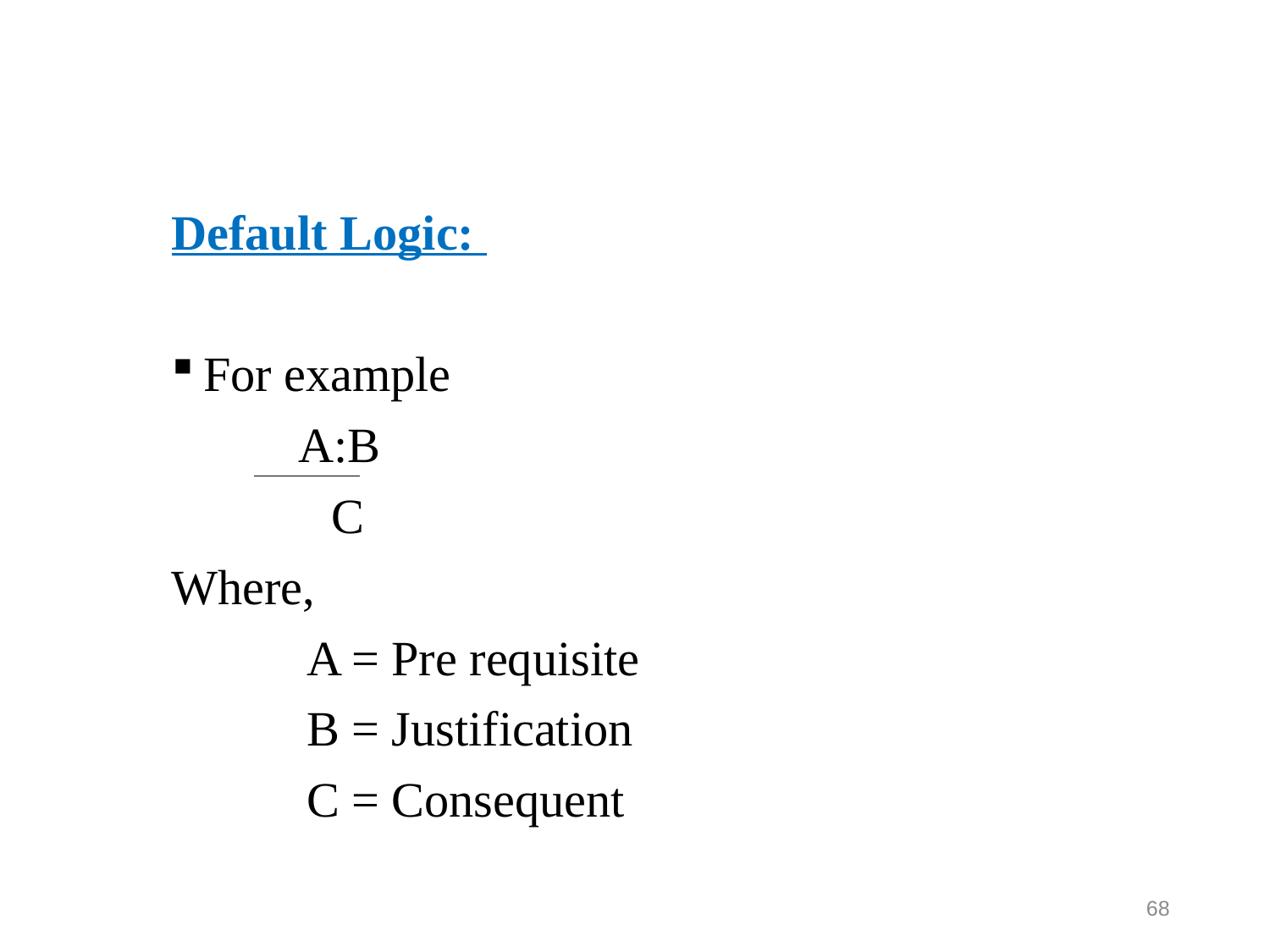

Default Logic:

For example
	A:B
             C
Where,
           A = Pre requisite
           B = Justification
           C = Consequent
68